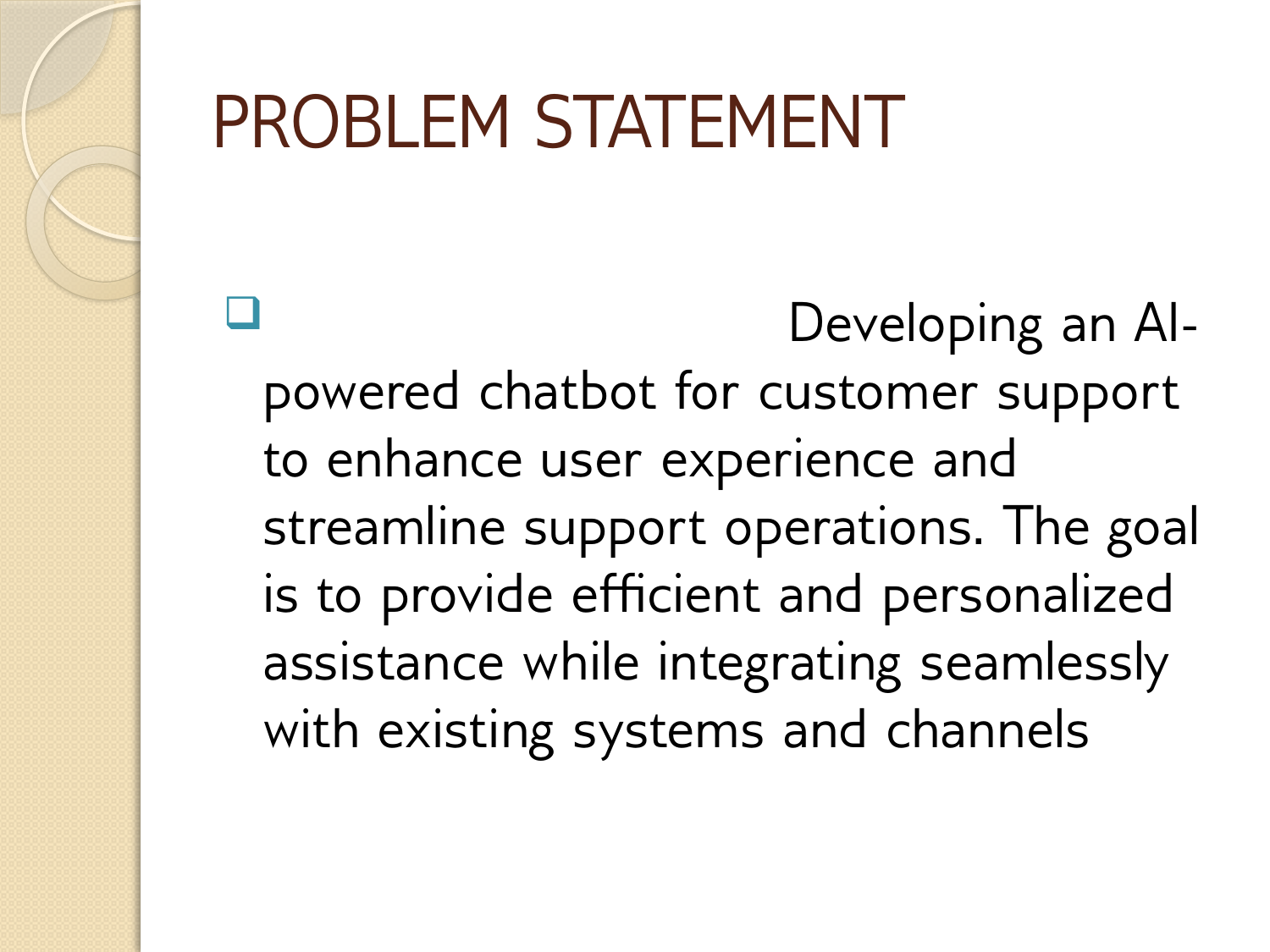

# PROBLEM STATEMENT

                               Developing an AI-powered chatbot for customer support to enhance user experience and streamline support operations. The goal is to provide efficient and personalized assistance while integrating seamlessly with existing systems and channels